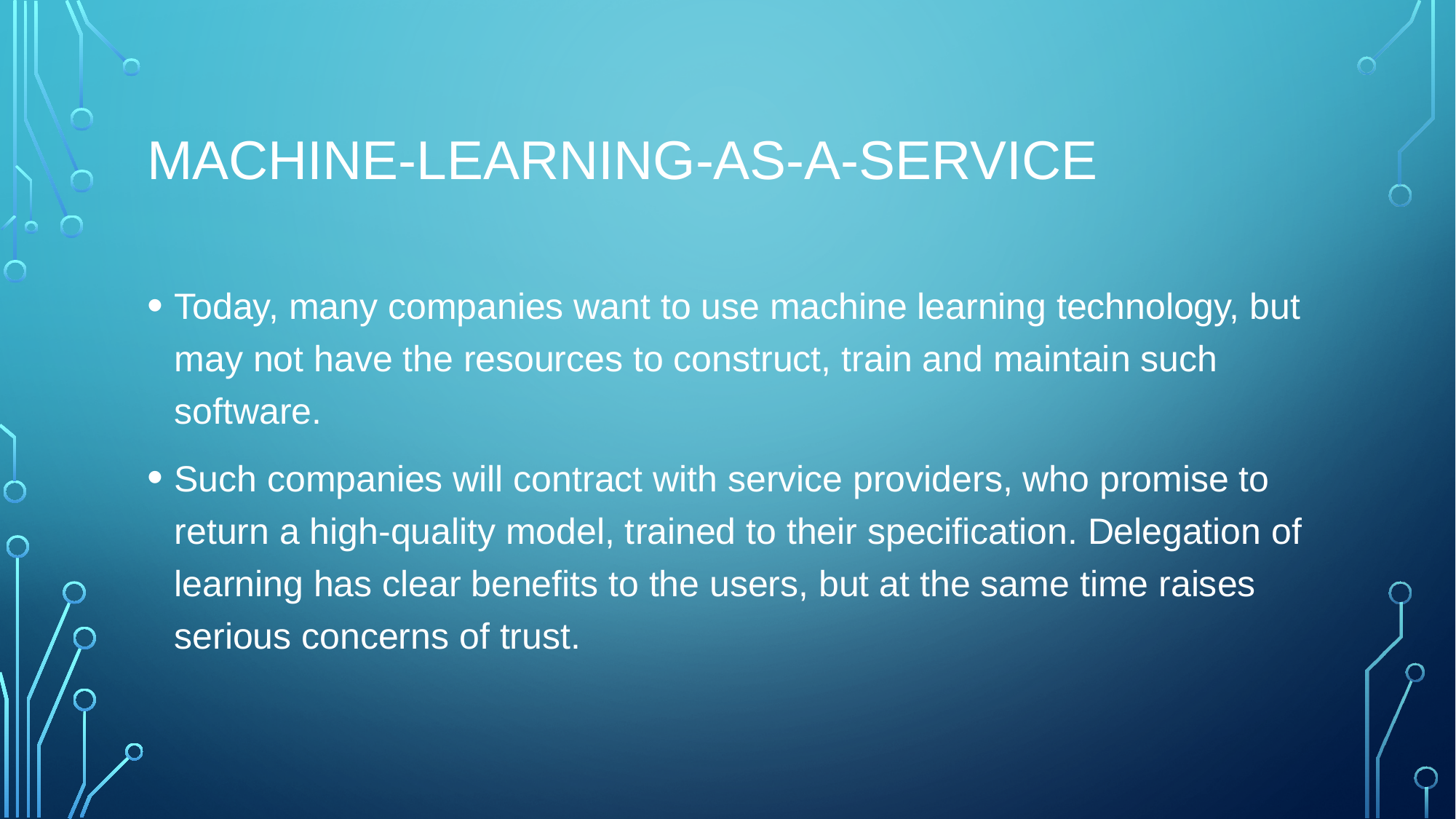

# machine-learning-as-a-service
Today, many companies want to use machine learning technology, but may not have the resources to construct, train and maintain such software.
Such companies will contract with service providers, who promise to return a high-quality model, trained to their specification. Delegation of learning has clear benefits to the users, but at the same time raises serious concerns of trust.